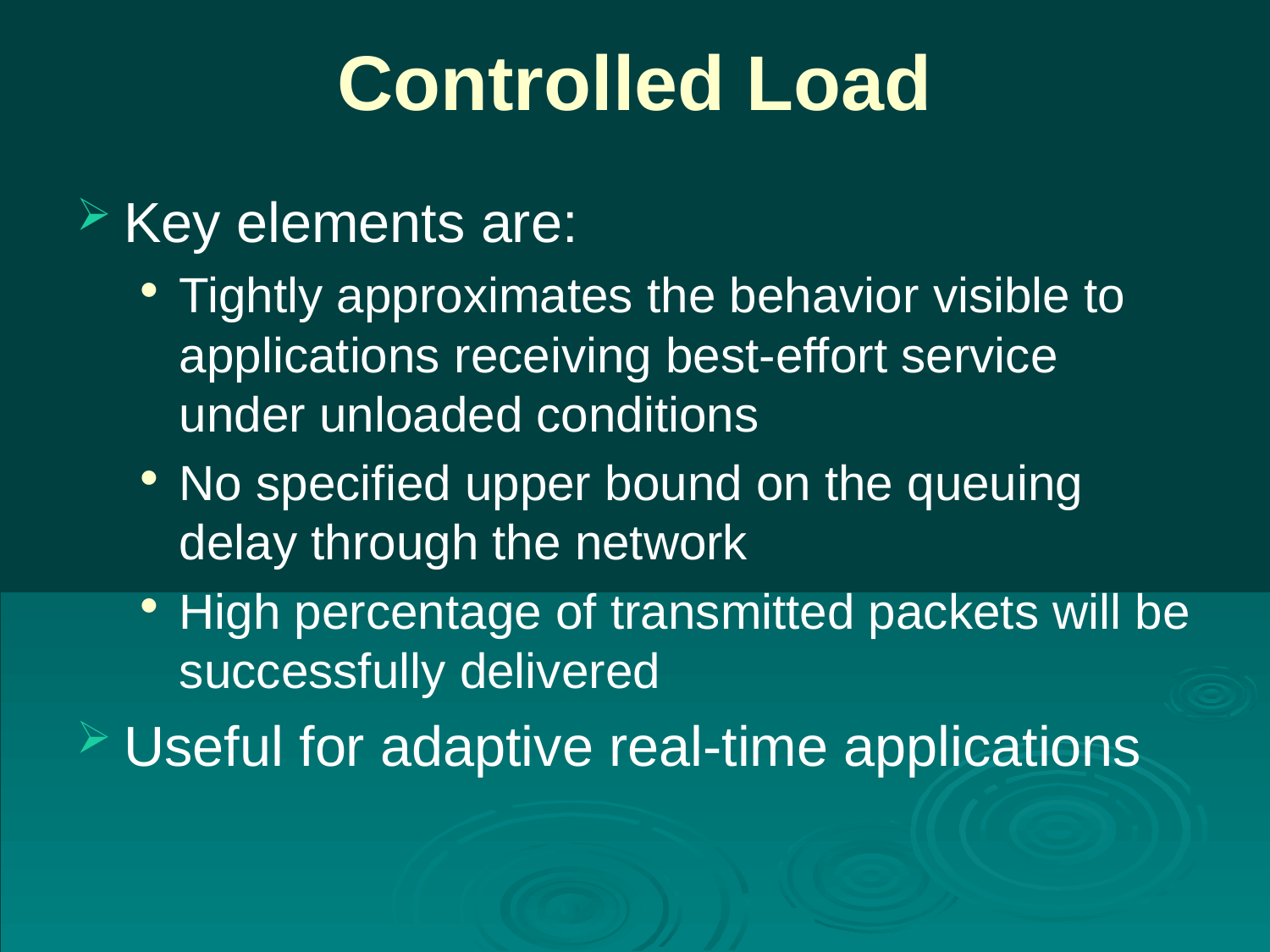

# Controlled Load
Key elements are:
Tightly approximates the behavior visible to applications receiving best-effort service under unloaded conditions
No specified upper bound on the queuing delay through the network
High percentage of transmitted packets will be successfully delivered
Useful for adaptive real-time applications